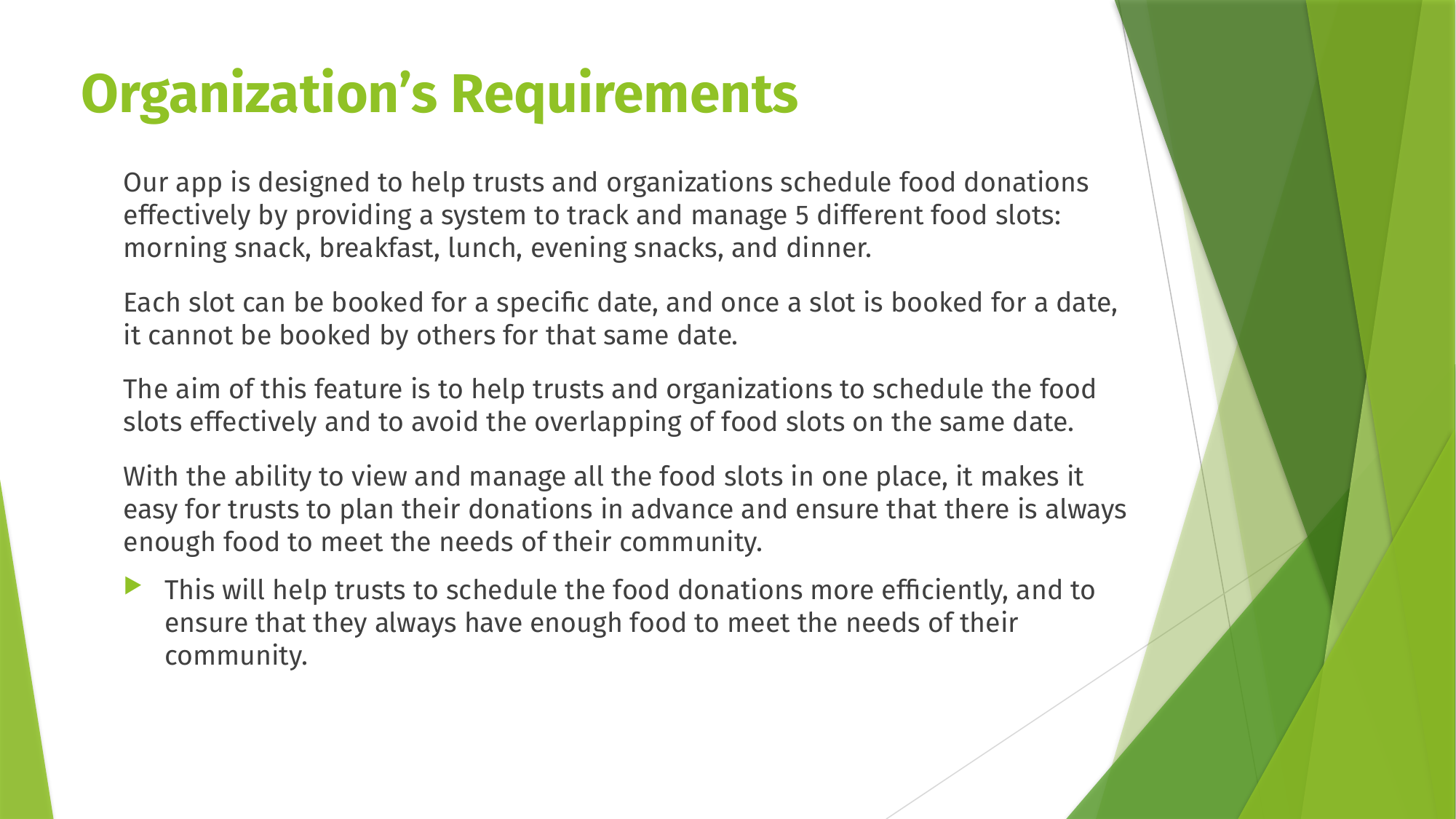

# Organization’s Requirements
Our app is designed to help trusts and organizations schedule food donations effectively by providing a system to track and manage 5 different food slots: morning snack, breakfast, lunch, evening snacks, and dinner.
Each slot can be booked for a specific date, and once a slot is booked for a date, it cannot be booked by others for that same date.
The aim of this feature is to help trusts and organizations to schedule the food slots effectively and to avoid the overlapping of food slots on the same date.
With the ability to view and manage all the food slots in one place, it makes it easy for trusts to plan their donations in advance and ensure that there is always enough food to meet the needs of their community.
This will help trusts to schedule the food donations more efficiently, and to ensure that they always have enough food to meet the needs of their community.